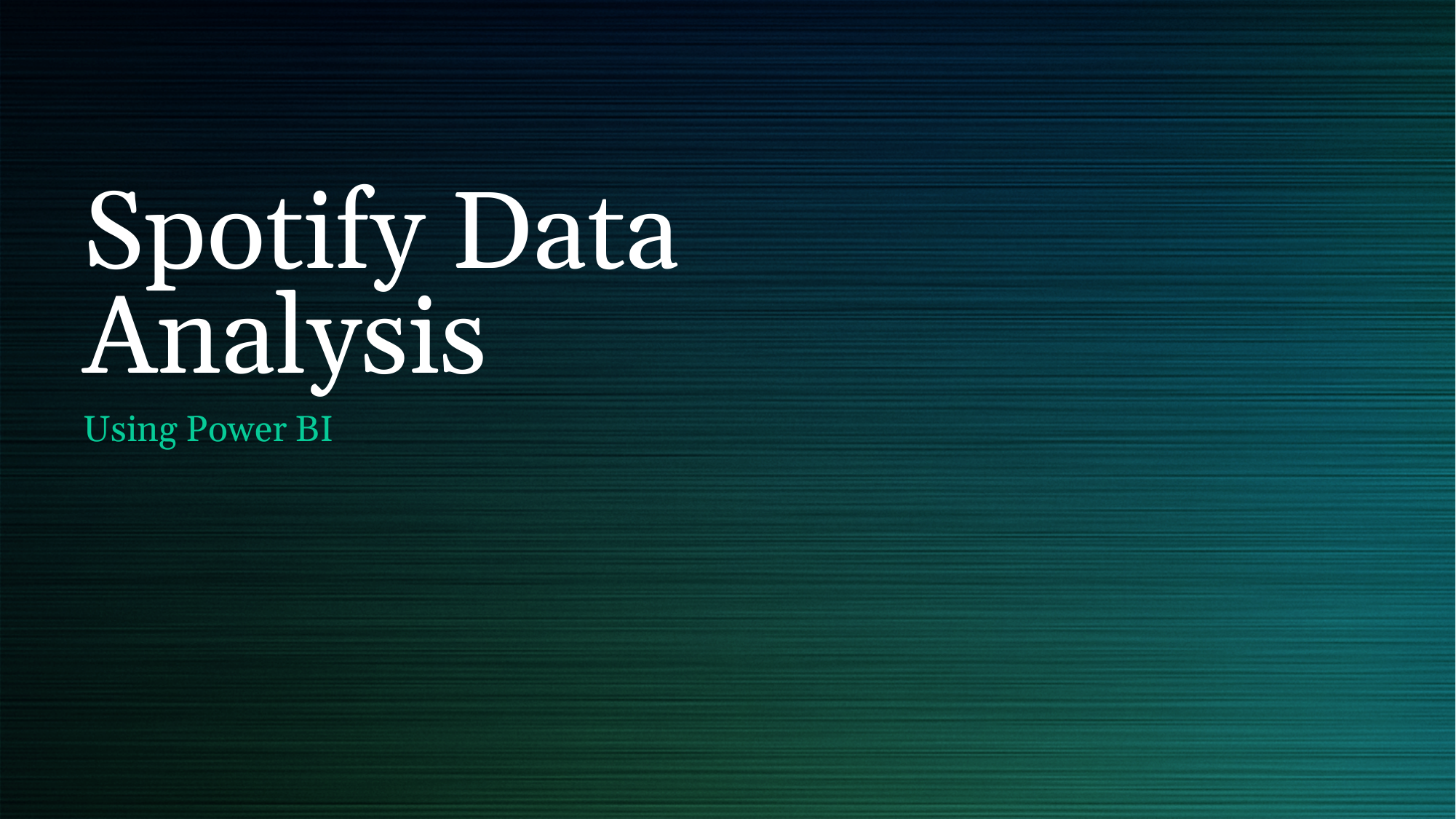

# Spotify Data Analysis
Using Power BI